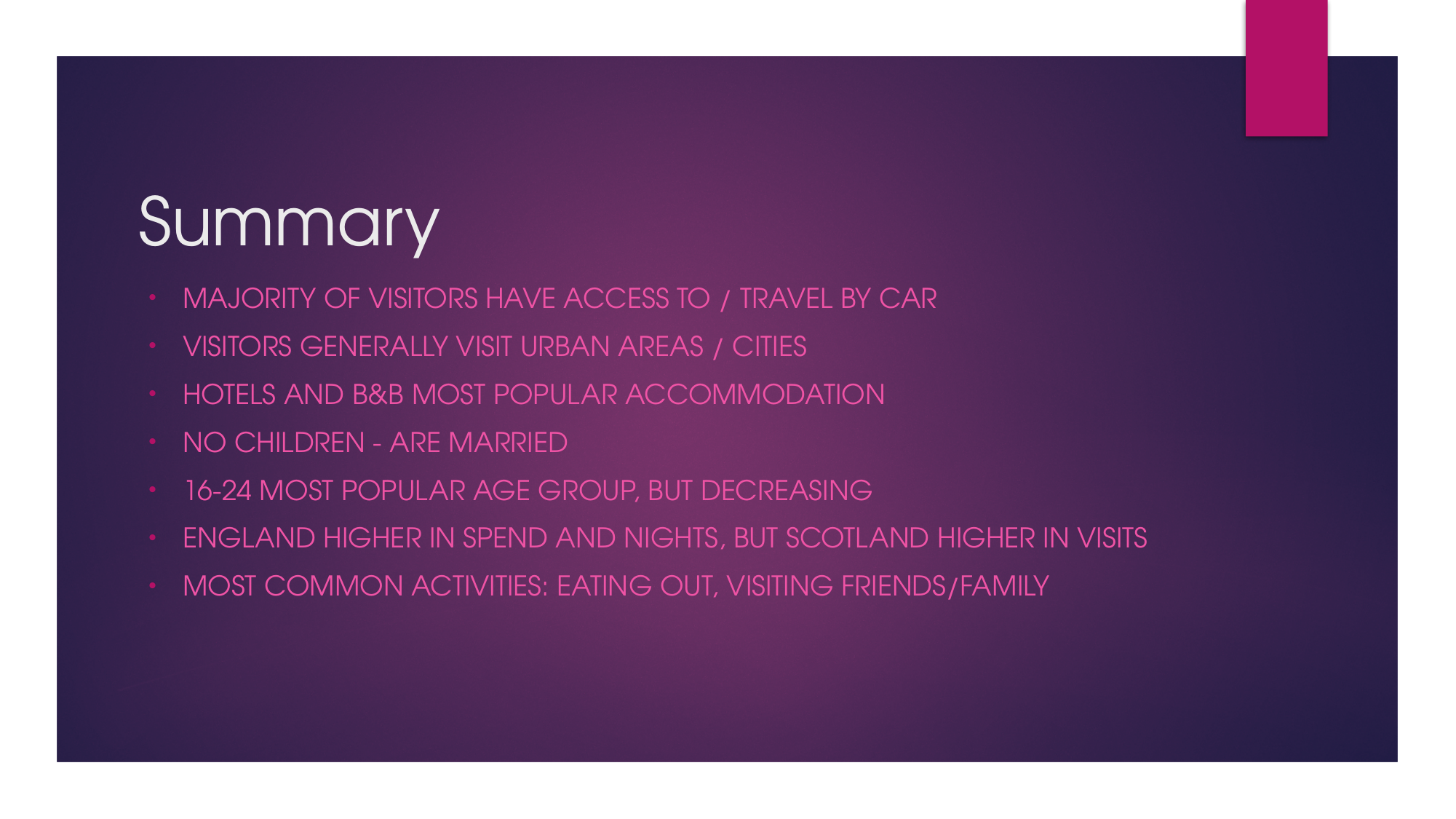

# Summary
Majority of visitors have access to / travel by car
Visitors generally visit urban areas / cities
Hotels and b&b most popular accommodation
no children - are married
16-24 most popular age group, but decreasing
England higher in spend and nights, but Scotland higher in visits
Most common activities: eating out, visiting friends/family